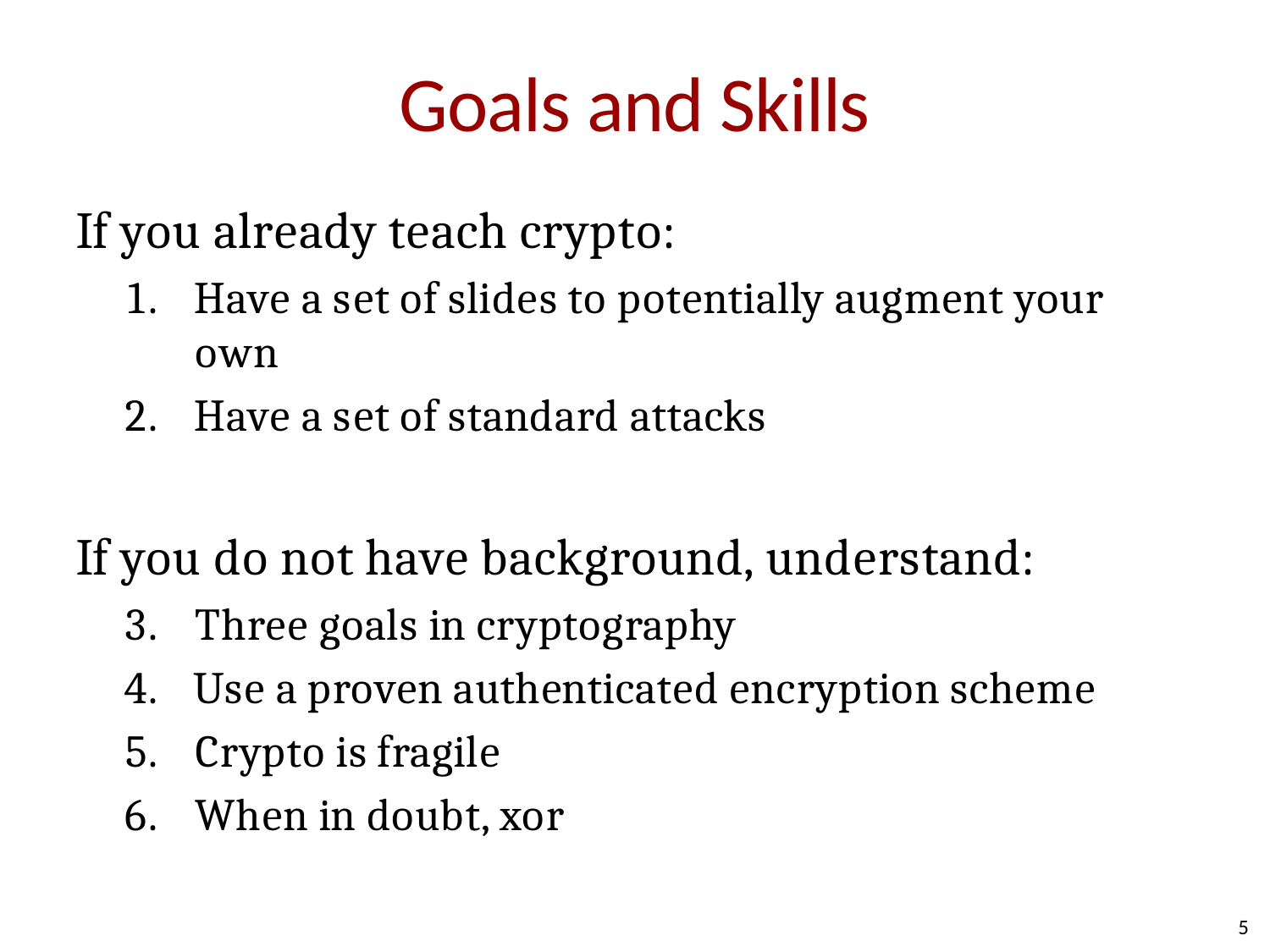

# Goals and Skills
If you already teach crypto:
Have a set of slides to potentially augment your own
Have a set of standard attacks

If you do not have background, understand:
Three goals in cryptography
Use a proven authenticated encryption scheme
Crypto is fragile
When in doubt, xor
5